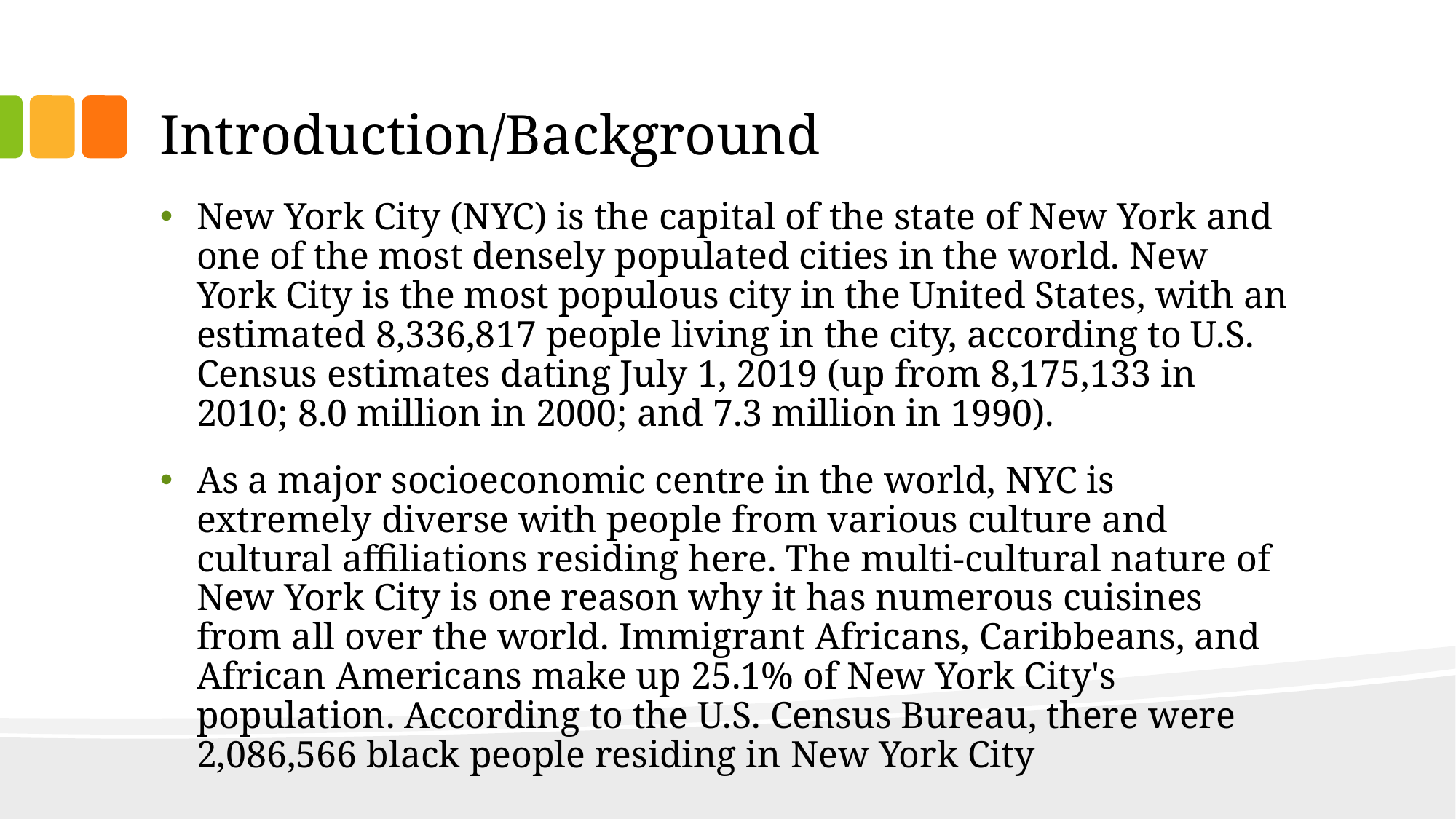

# Introduction/Background
New York City (NYC) is the capital of the state of New York and one of the most densely populated cities in the world. New York City is the most populous city in the United States, with an estimated 8,336,817 people living in the city, according to U.S. Census estimates dating July 1, 2019 (up from 8,175,133 in 2010; 8.0 million in 2000; and 7.3 million in 1990).
As a major socioeconomic centre in the world, NYC is extremely diverse with people from various culture and cultural affiliations residing here. The multi-cultural nature of New York City is one reason why it has numerous cuisines from all over the world. Immigrant Africans, Caribbeans, and African Americans make up 25.1% of New York City's population. According to the U.S. Census Bureau, there were 2,086,566 black people residing in New York City